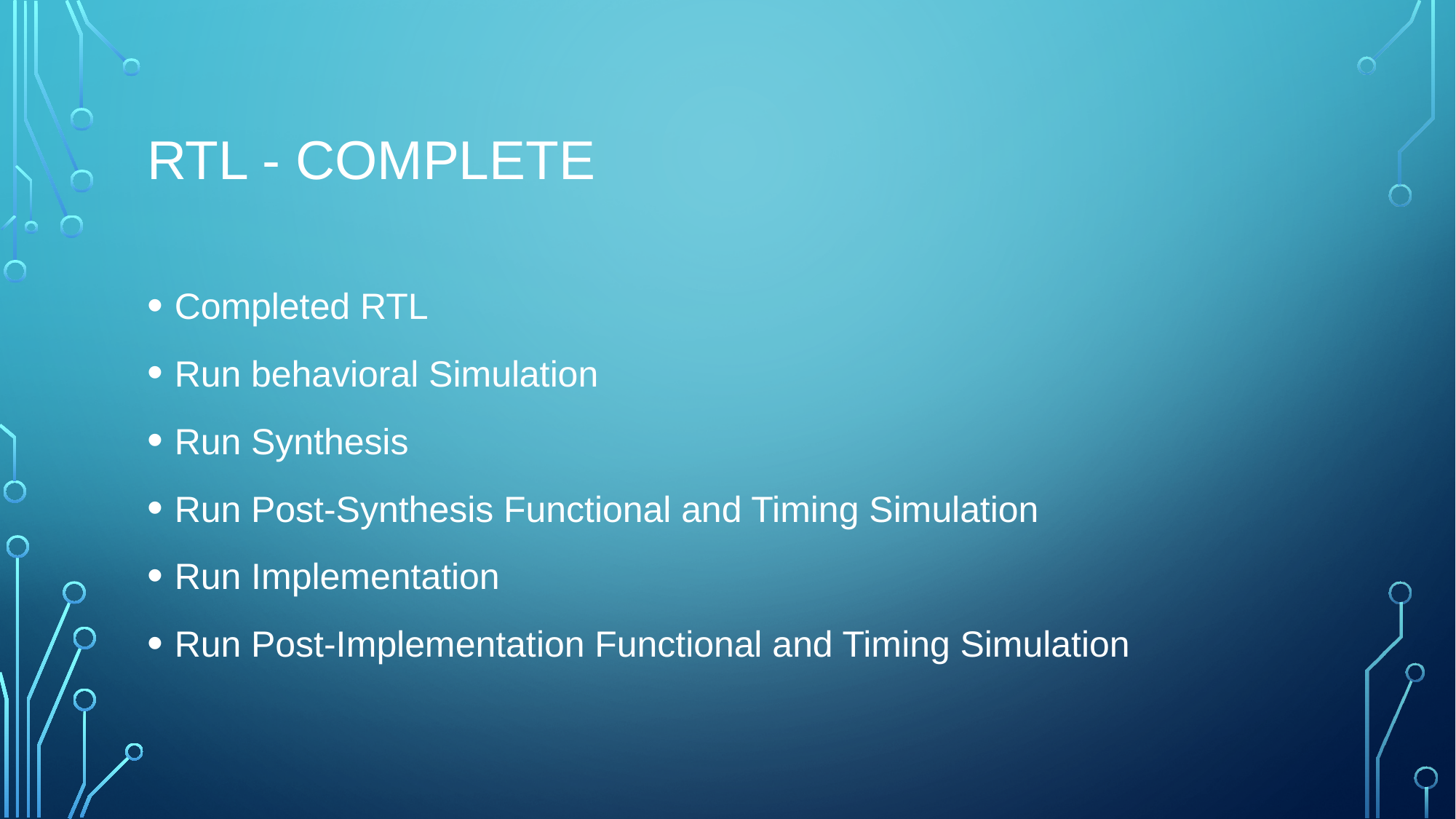

# RTl - complete
Completed RTL
Run behavioral Simulation
Run Synthesis
Run Post-Synthesis Functional and Timing Simulation
Run Implementation
Run Post-Implementation Functional and Timing Simulation